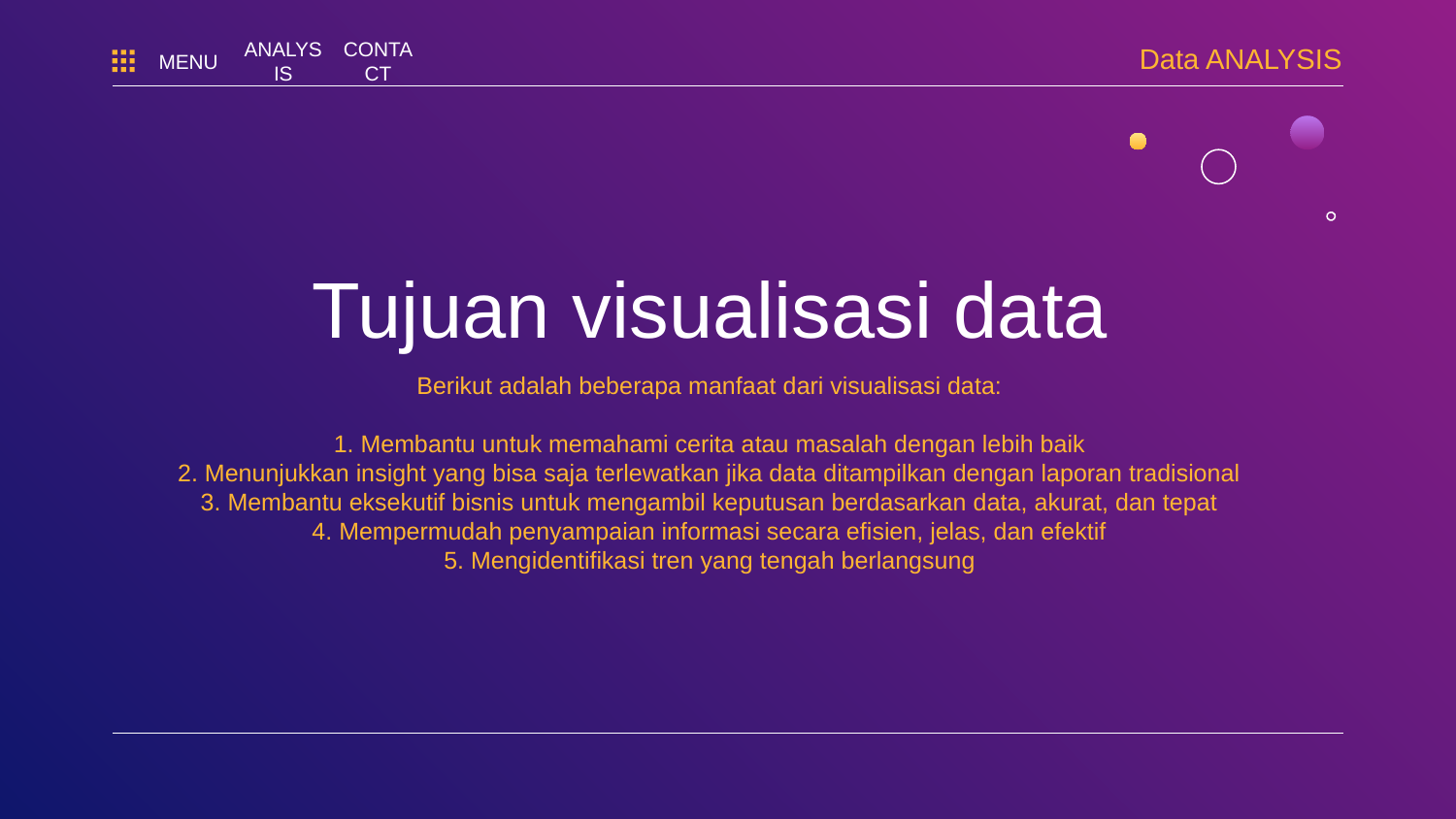

Data ANALYSIS
MENU
ANALYSIS
CONTACT

# Tujuan visualisasi data
Berikut adalah beberapa manfaat dari visualisasi data:

1. Membantu untuk memahami cerita atau masalah dengan lebih baik
2. Menunjukkan insight yang bisa saja terlewatkan jika data ditampilkan dengan laporan tradisional
3. Membantu eksekutif bisnis untuk mengambil keputusan berdasarkan data, akurat, dan tepat
4. Mempermudah penyampaian informasi secara efisien, jelas, dan efektif
5. Mengidentifikasi tren yang tengah berlangsung